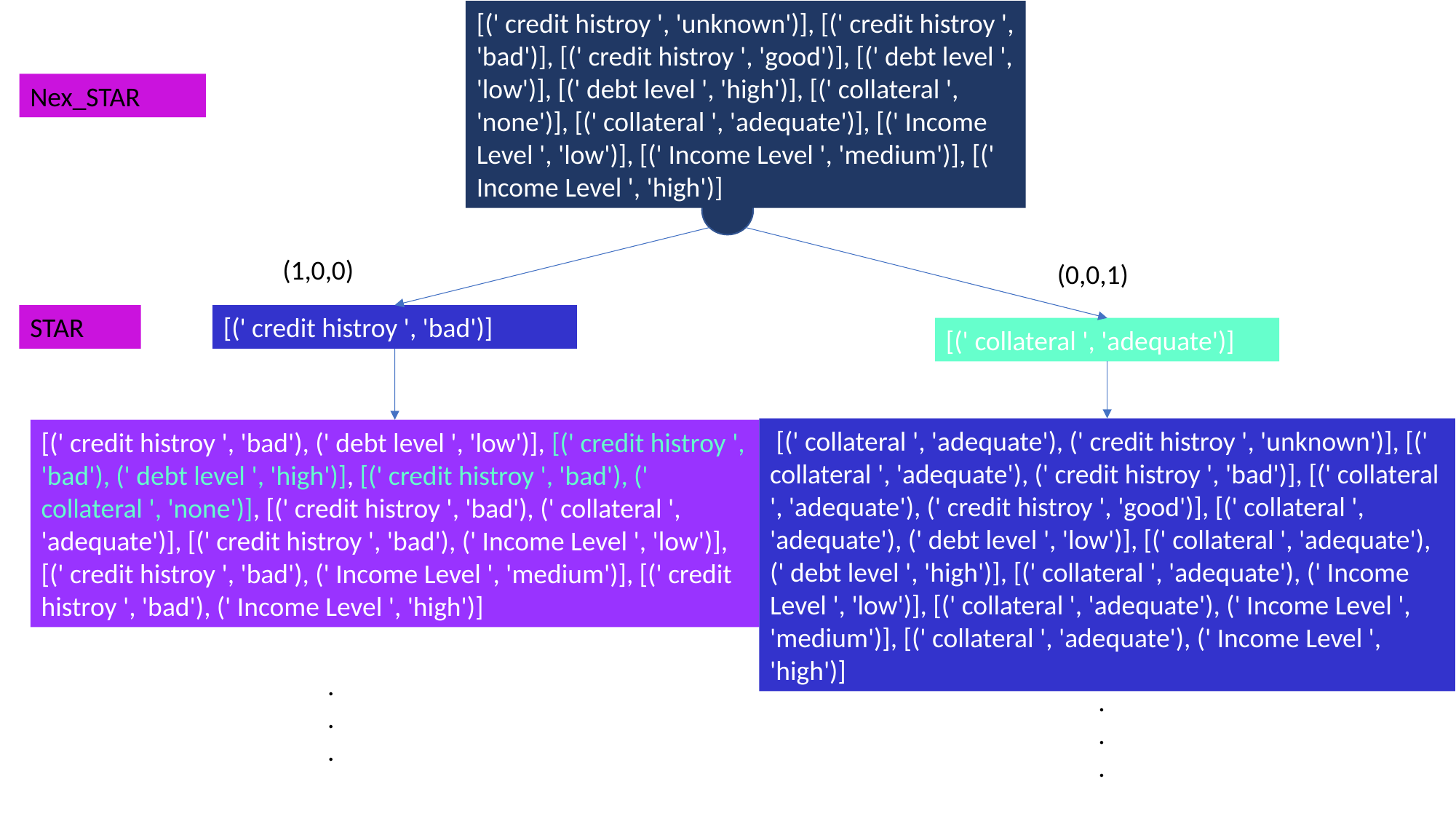

[(' credit histroy ', 'unknown')], [(' credit histroy ', 'bad')], [(' credit histroy ', 'good')], [(' debt level ', 'low')], [(' debt level ', 'high')], [(' collateral ', 'none')], [(' collateral ', 'adequate')], [(' Income Level ', 'low')], [(' Income Level ', 'medium')], [(' Income Level ', 'high')]
Nex_STAR

(1,0,0)
(0,0,1)
STAR
[(' credit histroy ', 'bad')]
[(' collateral ', 'adequate')]
 [(' collateral ', 'adequate'), (' credit histroy ', 'unknown')], [(' collateral ', 'adequate'), (' credit histroy ', 'bad')], [(' collateral ', 'adequate'), (' credit histroy ', 'good')], [(' collateral ', 'adequate'), (' debt level ', 'low')], [(' collateral ', 'adequate'), (' debt level ', 'high')], [(' collateral ', 'adequate'), (' Income Level ', 'low')], [(' collateral ', 'adequate'), (' Income Level ', 'medium')], [(' collateral ', 'adequate'), (' Income Level ', 'high')]
[(' credit histroy ', 'bad'), (' debt level ', 'low')], [(' credit histroy ', 'bad'), (' debt level ', 'high')], [(' credit histroy ', 'bad'), (' collateral ', 'none')], [(' credit histroy ', 'bad'), (' collateral ', 'adequate')], [(' credit histroy ', 'bad'), (' Income Level ', 'low')], [(' credit histroy ', 'bad'), (' Income Level ', 'medium')], [(' credit histroy ', 'bad'), (' Income Level ', 'high')]
.
.
.
.
.
.